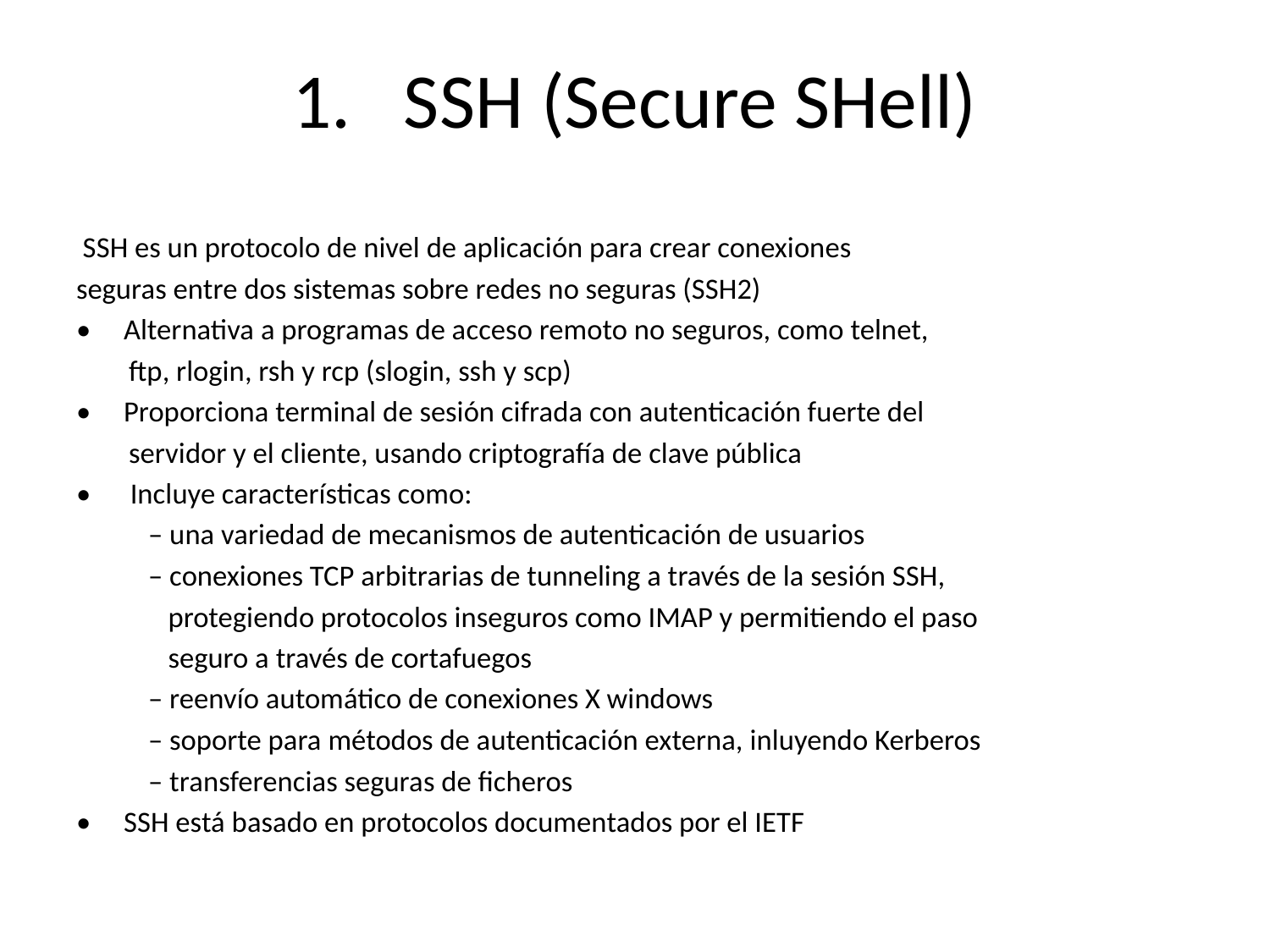

# 1.   SSH (Secure SHell)
 SSH es un protocolo de nivel de aplicación para crear conexiones
seguras entre dos sistemas sobre redes no seguras (SSH2)
•     Alternativa a programas de acceso remoto no seguros, como telnet,
        ftp, rlogin, rsh y rcp (slogin, ssh y scp)
•     Proporciona terminal de sesión cifrada con autenticación fuerte del
        servidor y el cliente, usando criptografía de clave pública
•      Incluye características como:
           – una variedad de mecanismos de autenticación de usuarios
           – conexiones TCP arbitrarias de tunneling a través de la sesión SSH,
              protegiendo protocolos inseguros como IMAP y permitiendo el paso
              seguro a través de cortafuegos
           – reenvío automático de conexiones X windows
           – soporte para métodos de autenticación externa, inluyendo Kerberos
           – transferencias seguras de ficheros
•     SSH está basado en protocolos documentados por el IETF